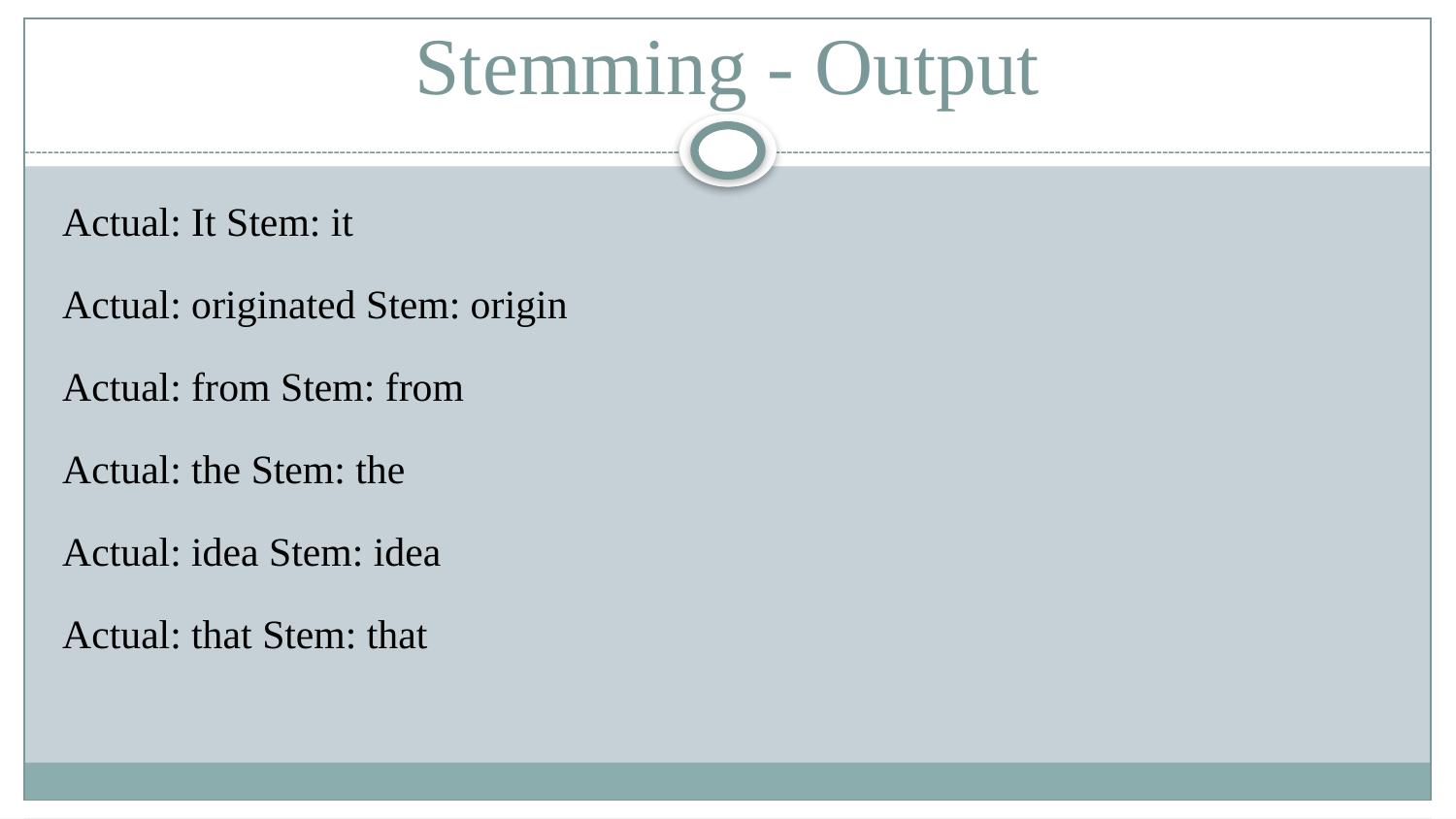

# Stemming - Output
Actual: It Stem: it
Actual: originated Stem: origin
Actual: from Stem: from
Actual: the Stem: the
Actual: idea Stem: idea
Actual: that Stem: that